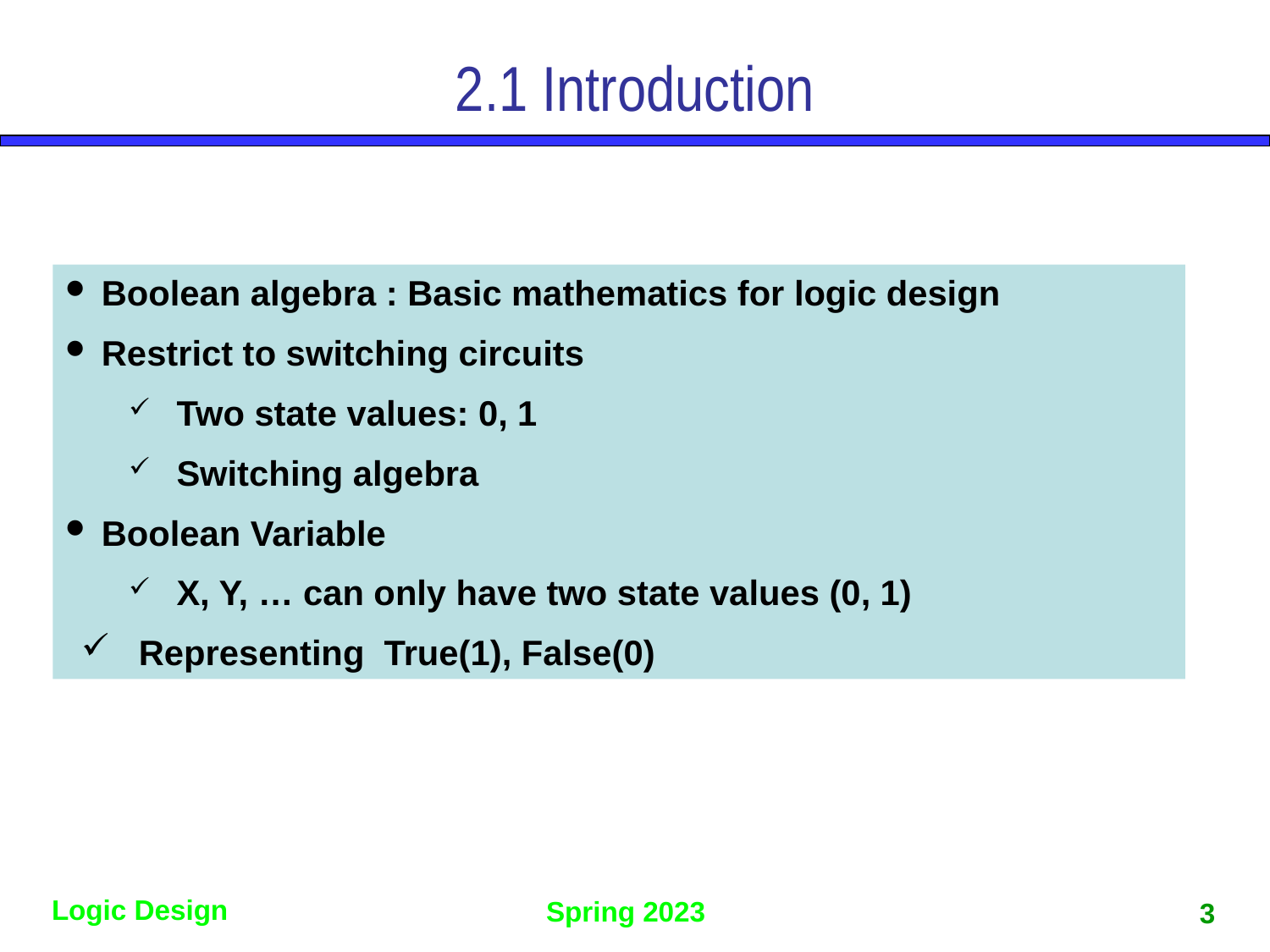

2.1 Introduction
 Boolean algebra : Basic mathematics for logic design
 Restrict to switching circuits
Two state values: 0, 1
Switching algebra
 Boolean Variable
X, Y, … can only have two state values (0, 1)
 Representing  True(1), False(0)
3